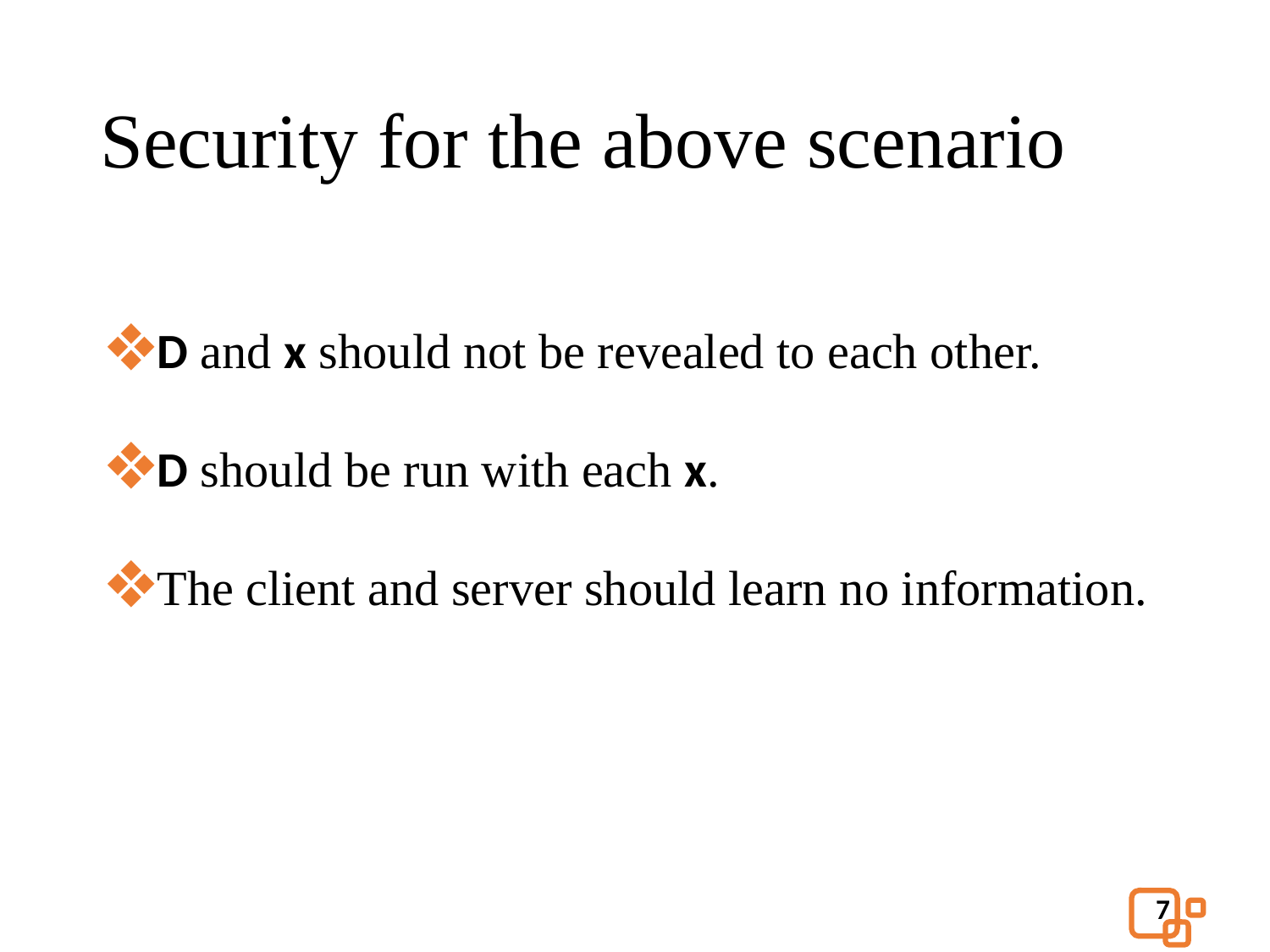

# Security for the above scenario
D and x should not be revealed to each other.
D should be run with each x.
The client and server should learn no information.